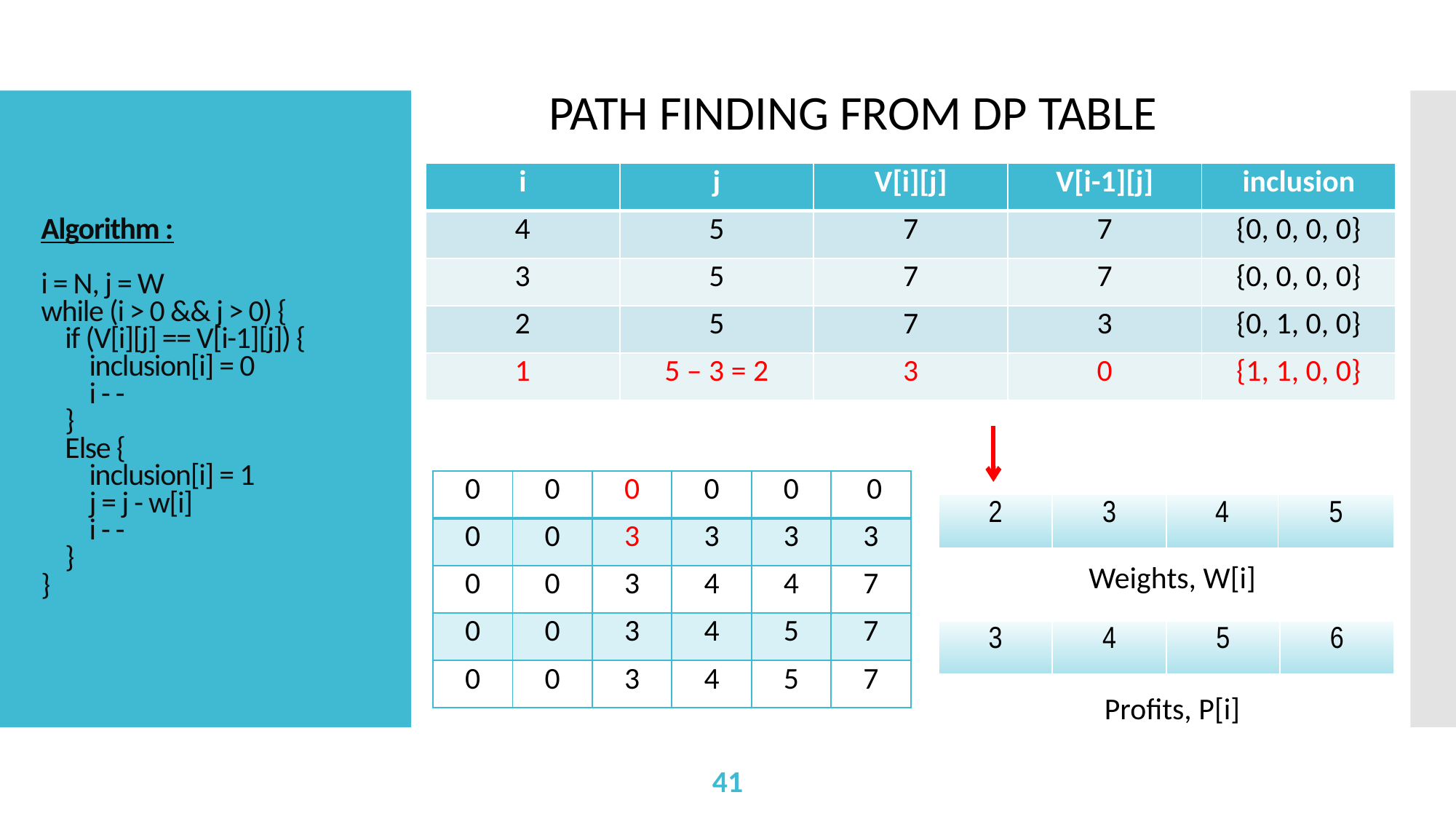

PATH FINDING FROM DP TABLE
# Algorithm : i = N, j = W while (i > 0 && j > 0) { if (V[i][j] == V[i-1][j]) { inclusion[i] = 0 i - - } Else { inclusion[i] = 1 j = j - w[i] i - - } }
| i | j | V[i][j] | V[i-1][j] | inclusion |
| --- | --- | --- | --- | --- |
| 4 | 5 | 7 | 7 | {0, 0, 0, 0} |
| 3 | 5 | 7 | 7 | {0, 0, 0, 0} |
| 2 | 5 | 7 | 3 | {0, 1, 0, 0} |
| 1 | 5 – 3 = 2 | 3 | 0 | {1, 1, 0, 0} |
| 0 | 0 | 0 | 0 | 0 | 0 |
| --- | --- | --- | --- | --- | --- |
| 0 | 0 | 3 | 3 | 3 | 3 |
| 0 | 0 | 3 | 4 | 4 | 7 |
| 0 | 0 | 3 | 4 | 5 | 7 |
| 0 | 0 | 3 | 4 | 5 | 7 |
| 2 | 3 | 4 | 5 |
| --- | --- | --- | --- |
Weights, W[i]
| 3 | 4 | 5 | 6 |
| --- | --- | --- | --- |
Profits, P[i]
41